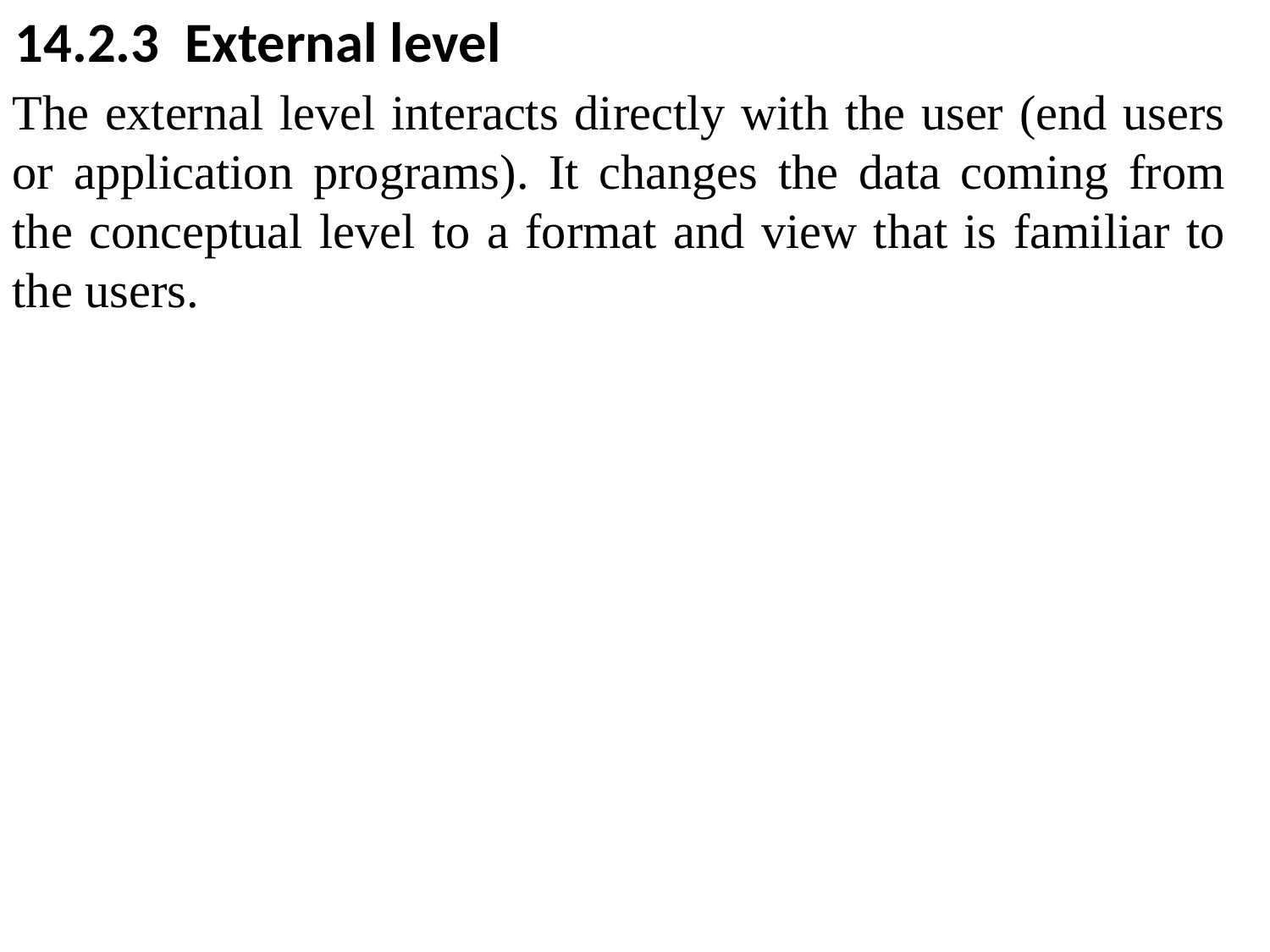

14.2.3  External level
The external level interacts directly with the user (end users or application programs). It changes the data coming from the conceptual level to a format and view that is familiar to the users.